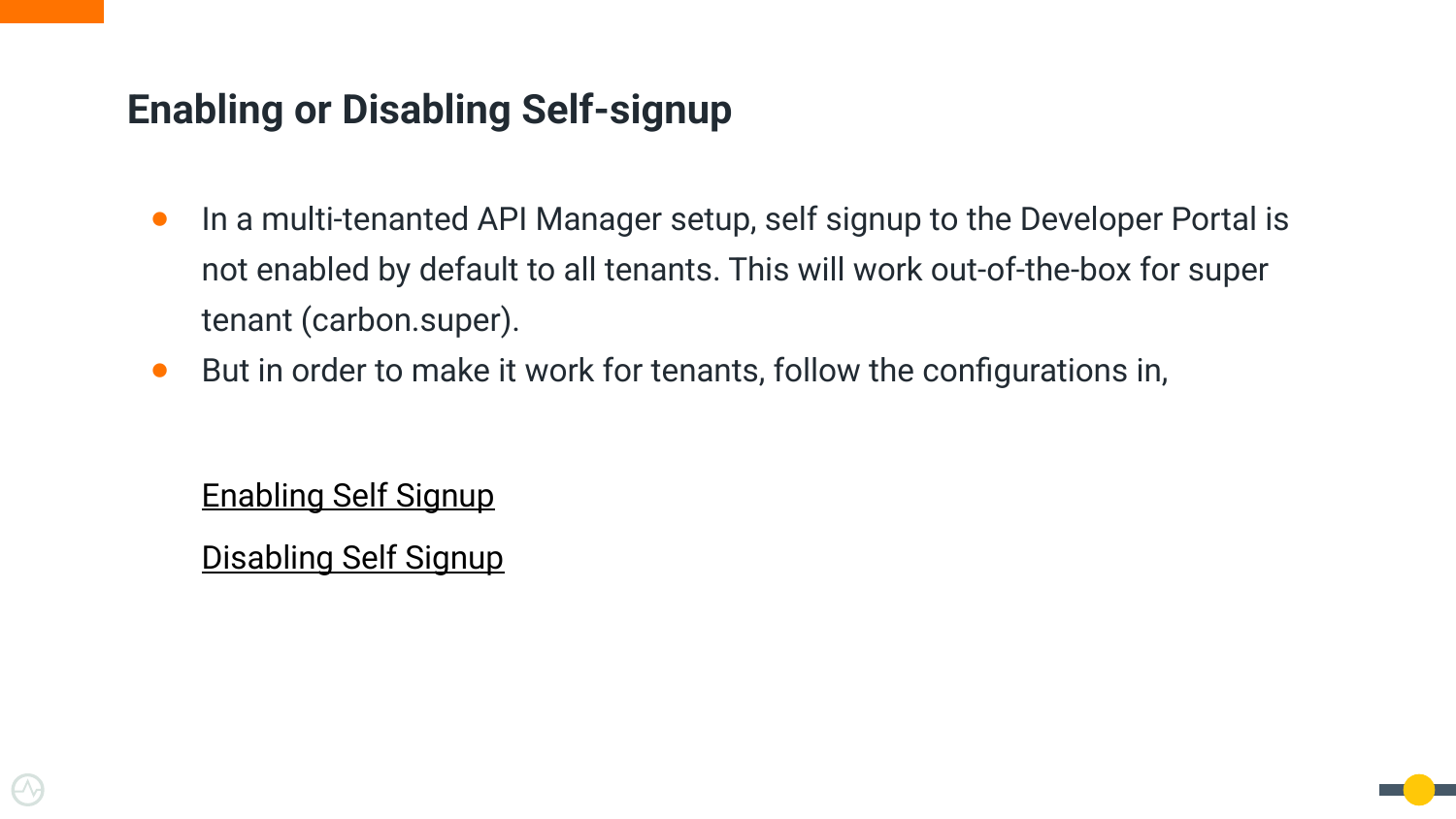

# Enabling or Disabling Self-signup
In a multi-tenanted API Manager setup, self signup to the Developer Portal is not enabled by default to all tenants. This will work out-of-the-box for super tenant (carbon.super).
But in order to make it work for tenants, follow the configurations in,

Enabling Self Signup
Disabling Self Signup